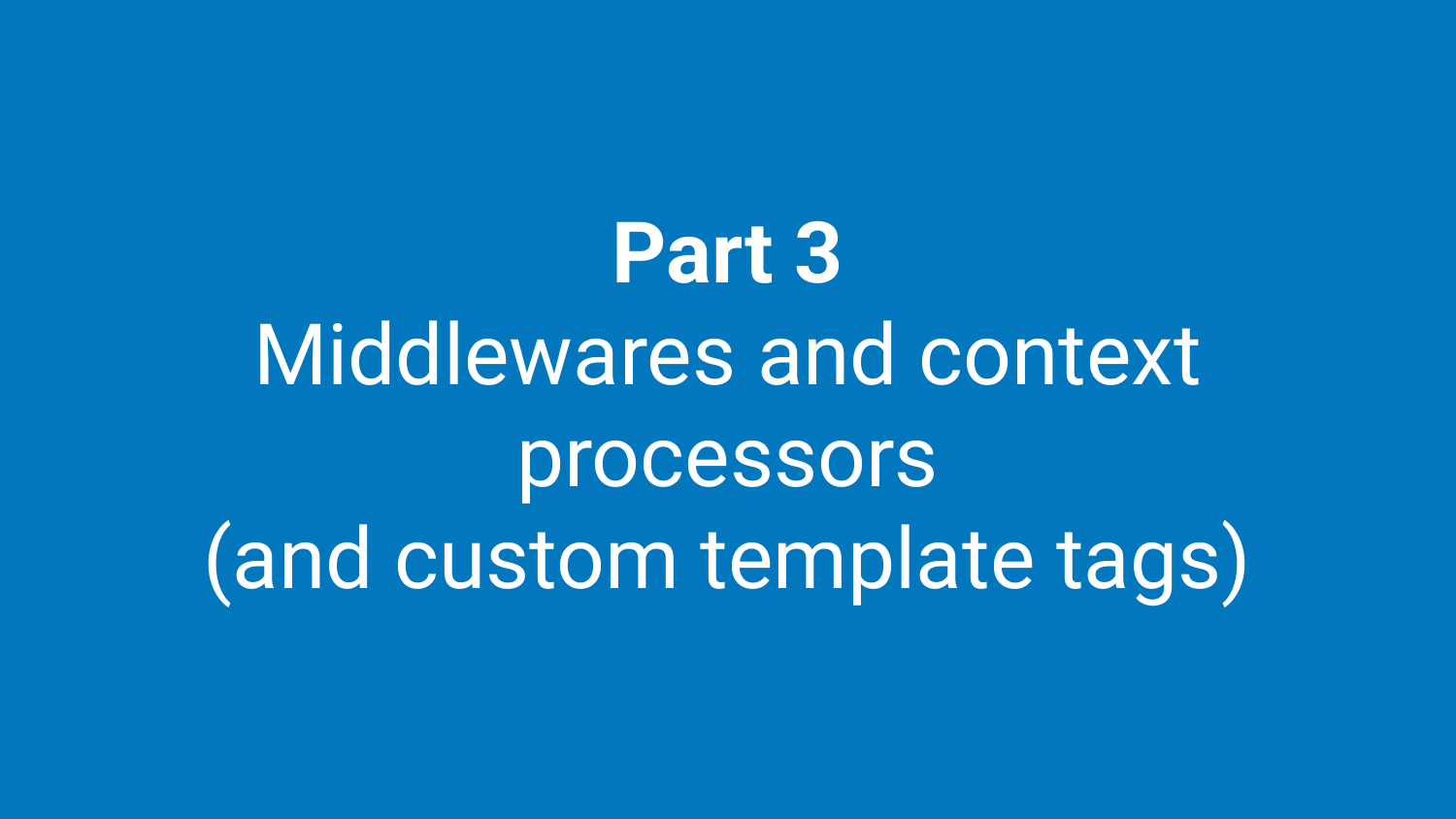

# Part 3
Middlewares and context processors

(and custom template tags)